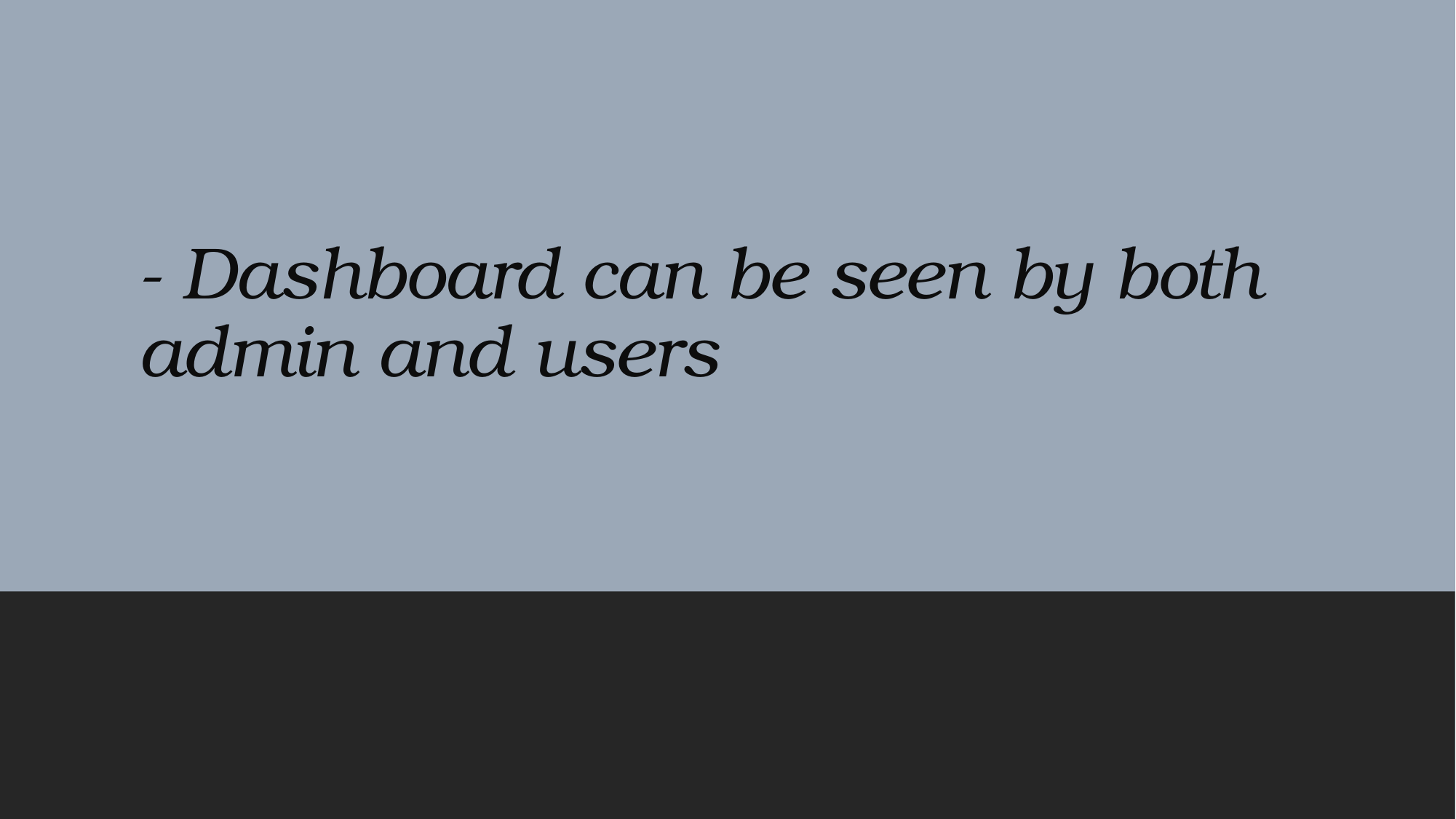

# - Dashboard can be seen by both admin and users